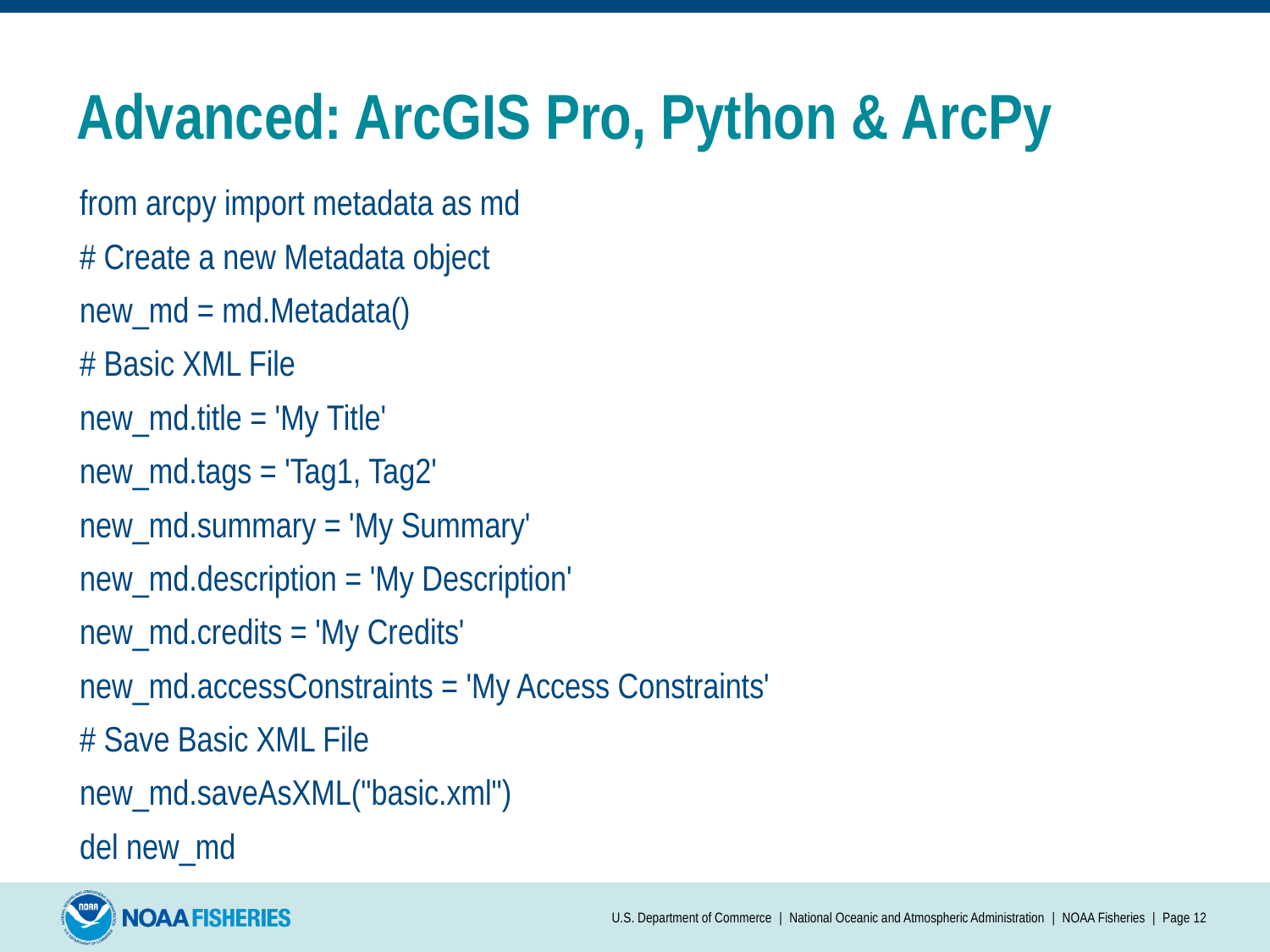

# Advanced: ArcGIS Pro, Python & ArcPy
from arcpy import metadata as md
# Create a new Metadata object
new_md = md.Metadata()
# Basic XML File
new_md.title = 'My Title'
new_md.tags = 'Tag1, Tag2'
new_md.summary = 'My Summary'
new_md.description = 'My Description'
new_md.credits = 'My Credits'
new_md.accessConstraints = 'My Access Constraints'
# Save Basic XML File
new_md.saveAsXML("basic.xml")
del new_md
U.S. Department of Commerce | National Oceanic and Atmospheric Administration | NOAA Fisheries | Page 12